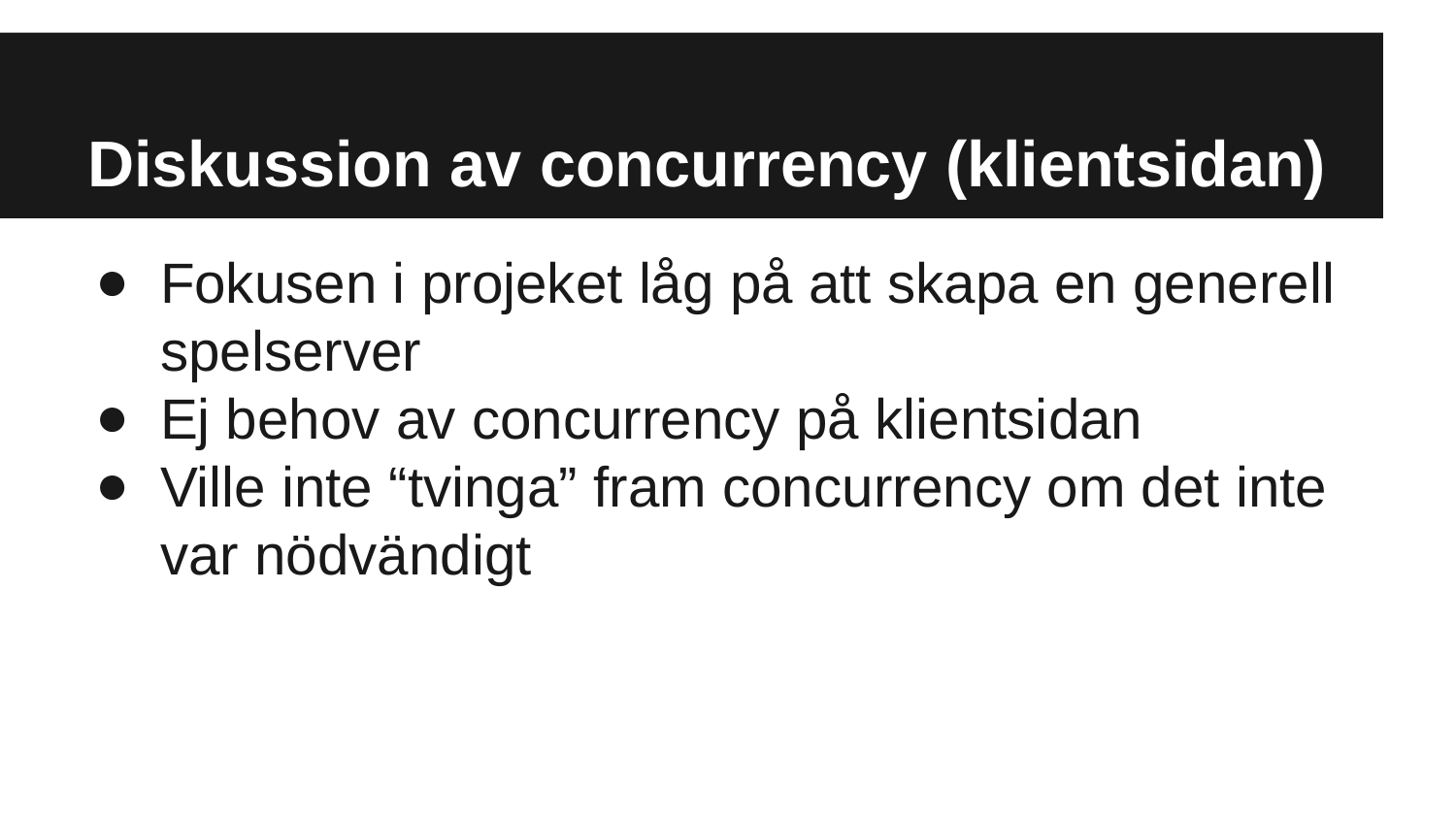

# Diskussion av concurrency (klientsidan)
Fokusen i projeket låg på att skapa en generell spelserver
Ej behov av concurrency på klientsidan
Ville inte “tvinga” fram concurrency om det inte var nödvändigt